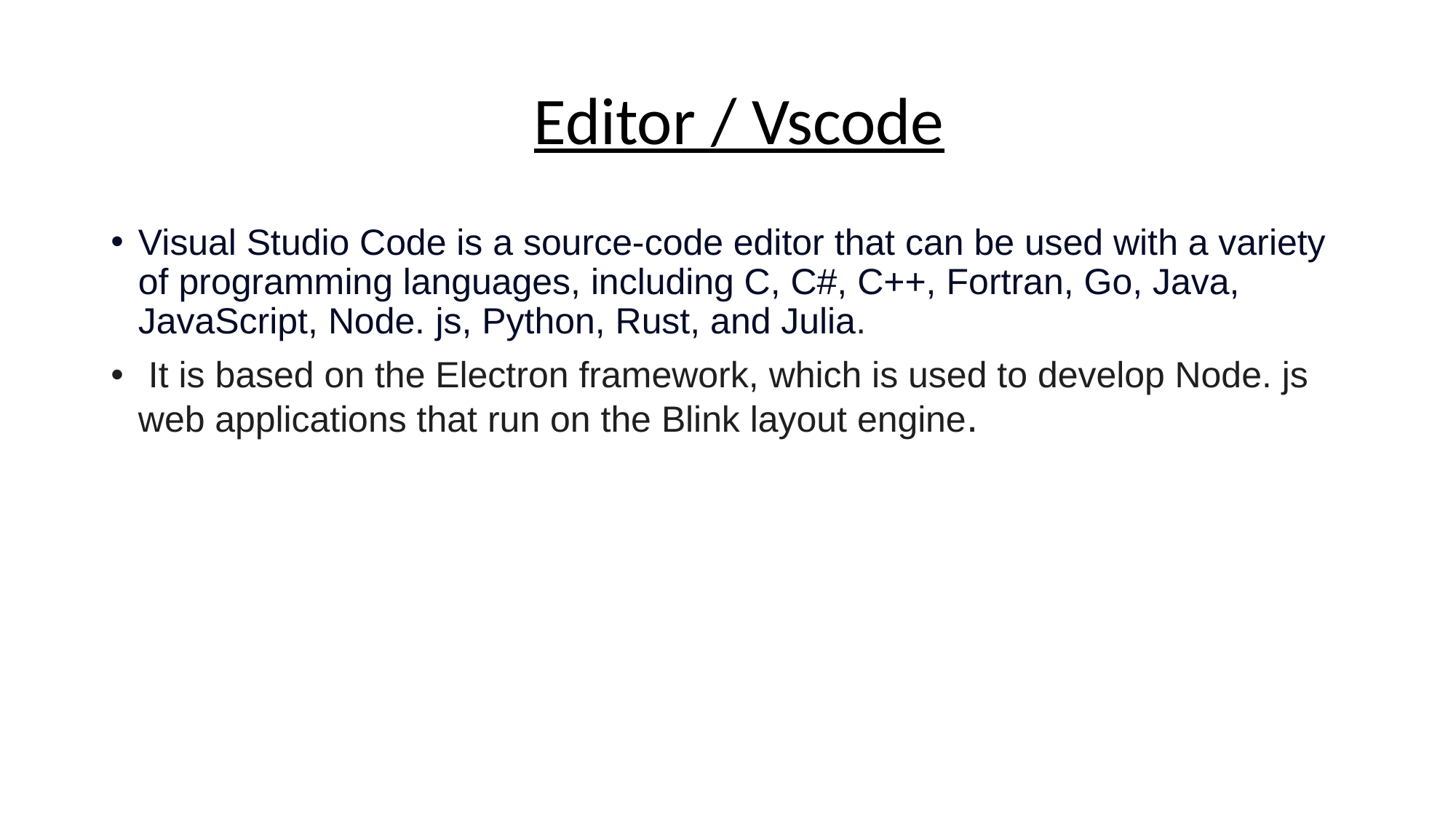

# Editor / Vscode
Visual Studio Code is a source-code editor that can be used with a variety of programming languages, including C, C#, C++, Fortran, Go, Java, JavaScript, Node. js, Python, Rust, and Julia.
 It is based on the Electron framework, which is used to develop Node. js web applications that run on the Blink layout engine.